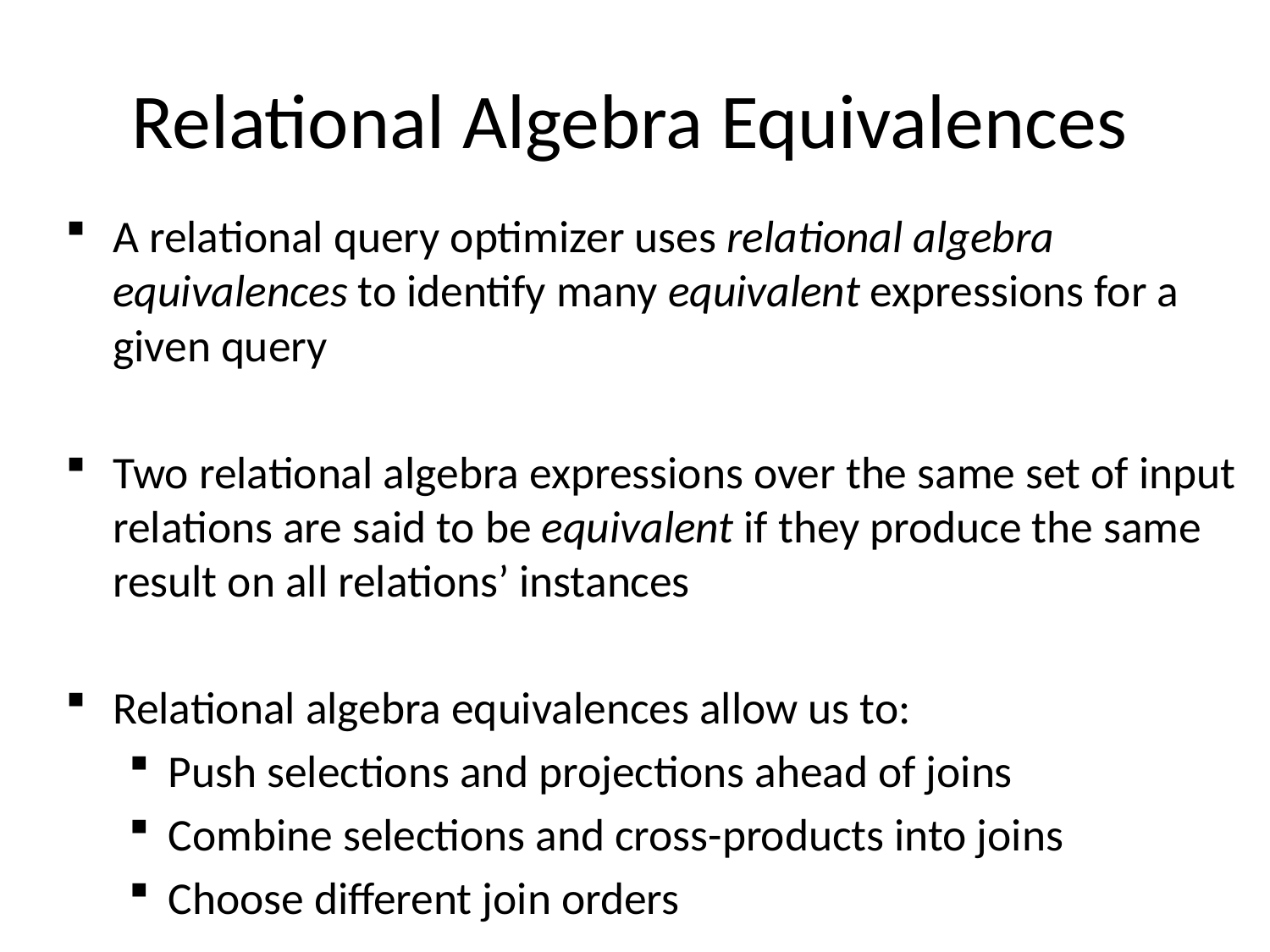

# Relational Algebra Equivalences
A relational query optimizer uses relational algebra equivalences to identify many equivalent expressions for a given query

Two relational algebra expressions over the same set of input relations are said to be equivalent if they produce the same result on all relations’ instances

Relational algebra equivalences allow us to:
Push selections and projections ahead of joins
Combine selections and cross-products into joins
Choose different join orders